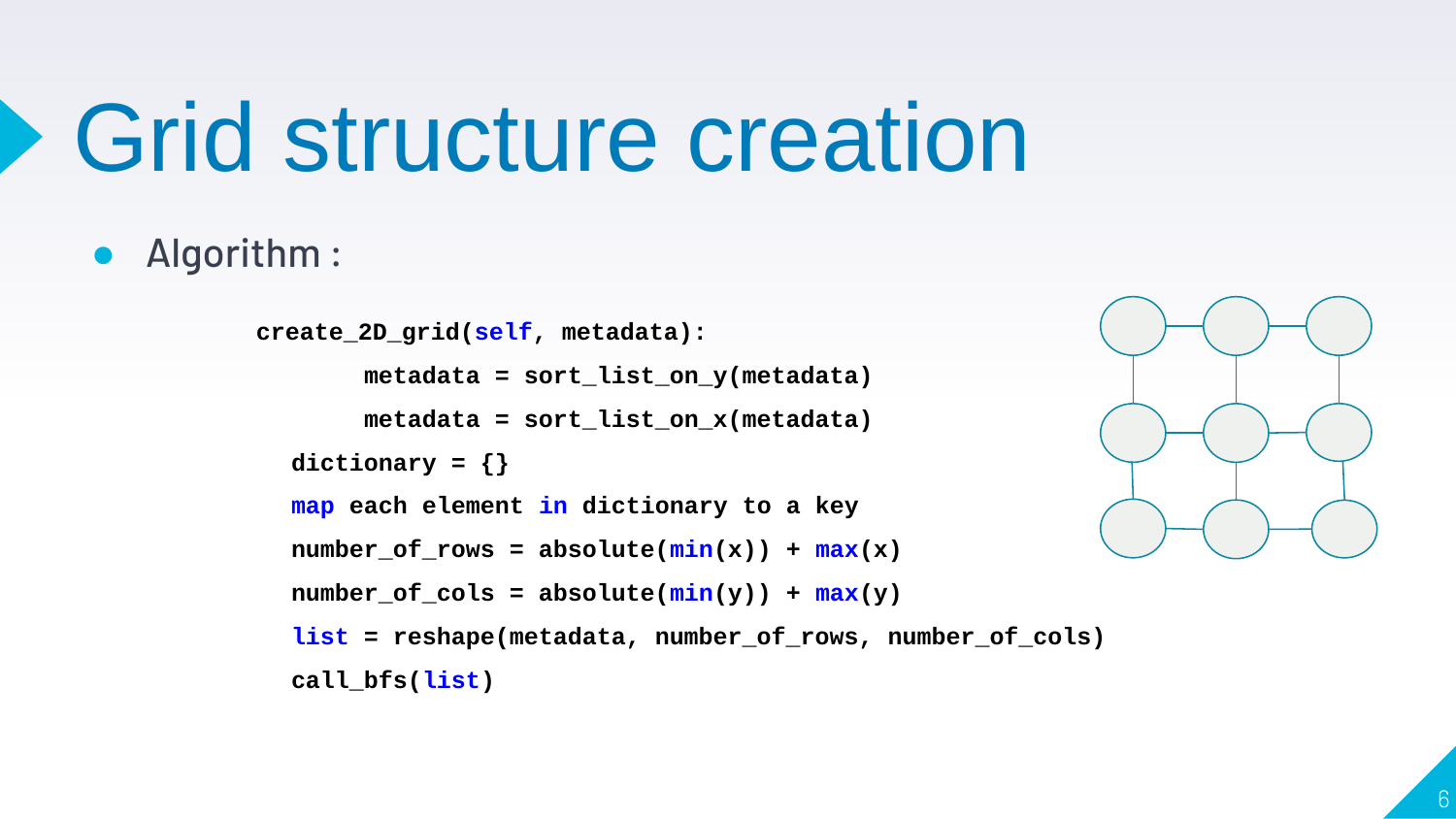

# Grid structure creation
Algorithm :
   create_2D_grid(self, metadata):
 	metadata = sort_list_on_y(metadata)
 	metadata = sort_list_on_x(metadata)
dictionary = {}
map each element in dictionary to a key
number_of_rows = absolute(min(x)) + max(x)
number_of_cols = absolute(min(y)) + max(y)
list = reshape(metadata, number_of_rows, number_of_cols)
call_bfs(list)

6